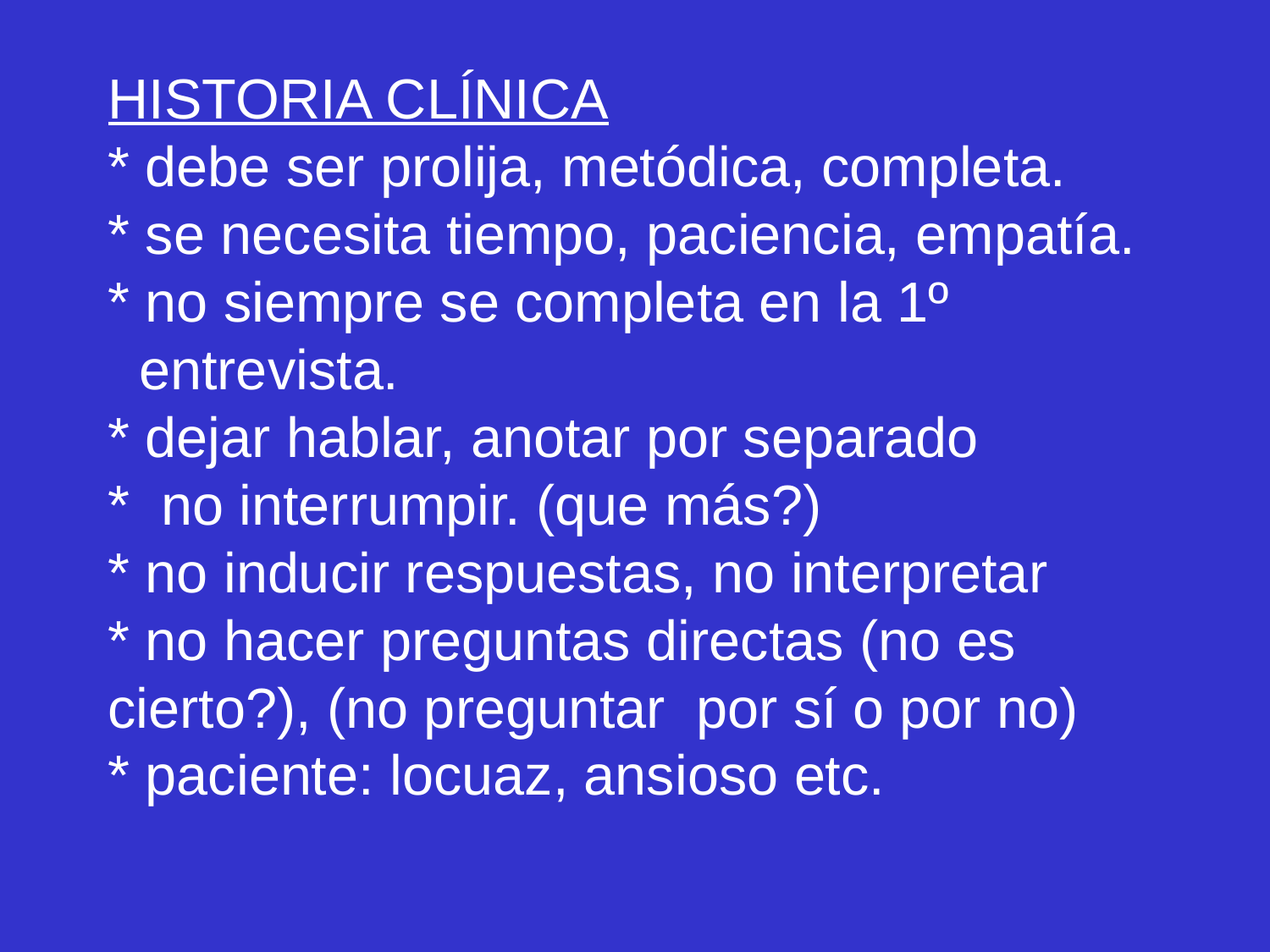

# HISTORIA CLÍNICA * debe ser prolija, metódica, completa. * se necesita tiempo, paciencia, empatía. * no siempre se completa en la 1º entrevista. * dejar hablar, anotar por separado *  no interrumpir. (que más?) * no inducir respuestas, no interpretar * no hacer preguntas directas (no es cierto?), (no preguntar  por sí o por no) * paciente: locuaz, ansioso etc.